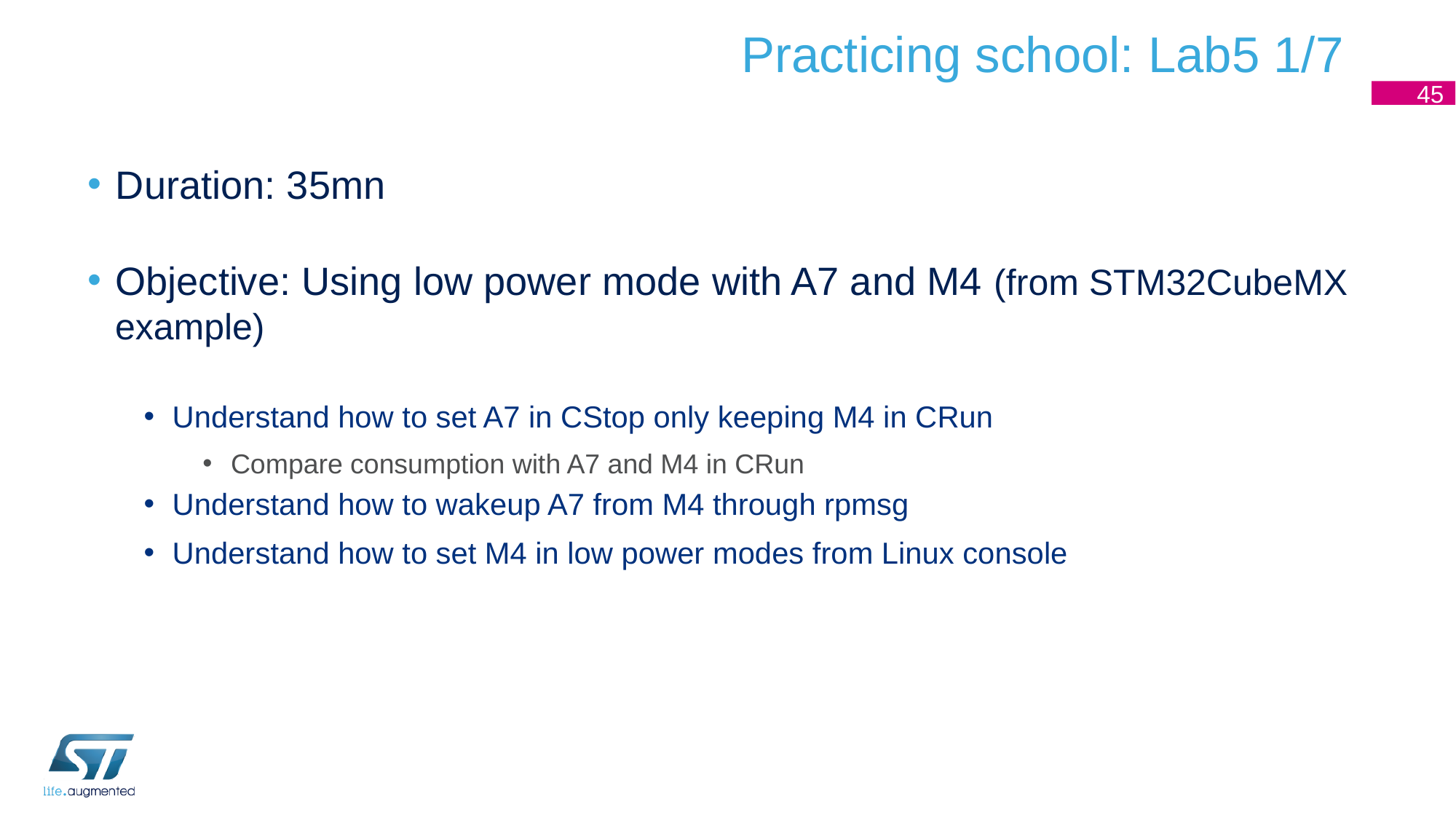

# Practicing school: Lab5 1/7
45
Duration: 35mn
Objective: Using low power mode with A7 and M4 (from STM32CubeMX 	example)

Understand how to set A7 in CStop only keeping M4 in CRun
Compare consumption with A7 and M4 in CRun
Understand how to wakeup A7 from M4 through rpmsg
Understand how to set M4 in low power modes from Linux console